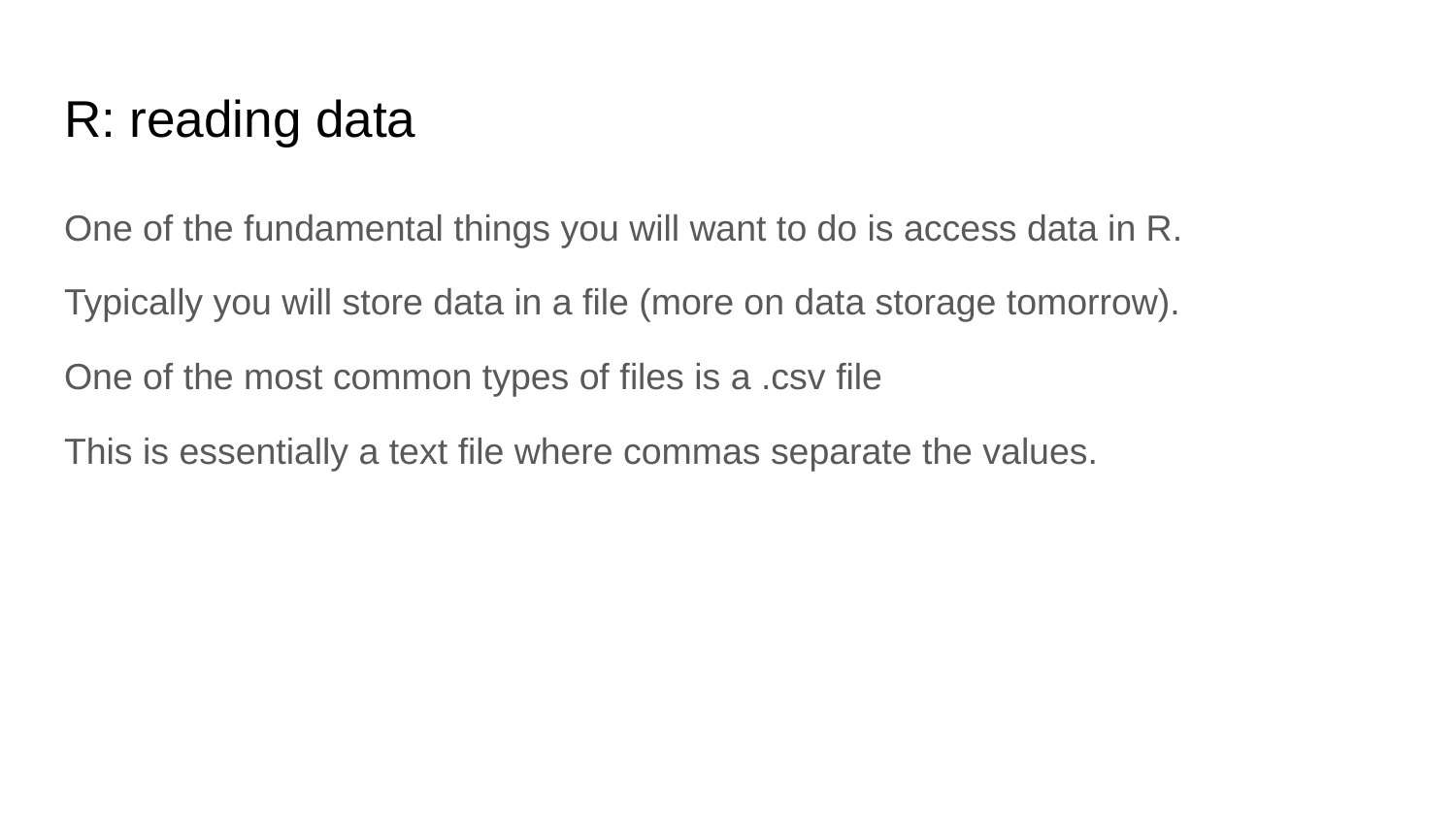

# R: reading data
One of the fundamental things you will want to do is access data in R.
Typically you will store data in a file (more on data storage tomorrow).
One of the most common types of files is a .csv file
This is essentially a text file where commas separate the values.